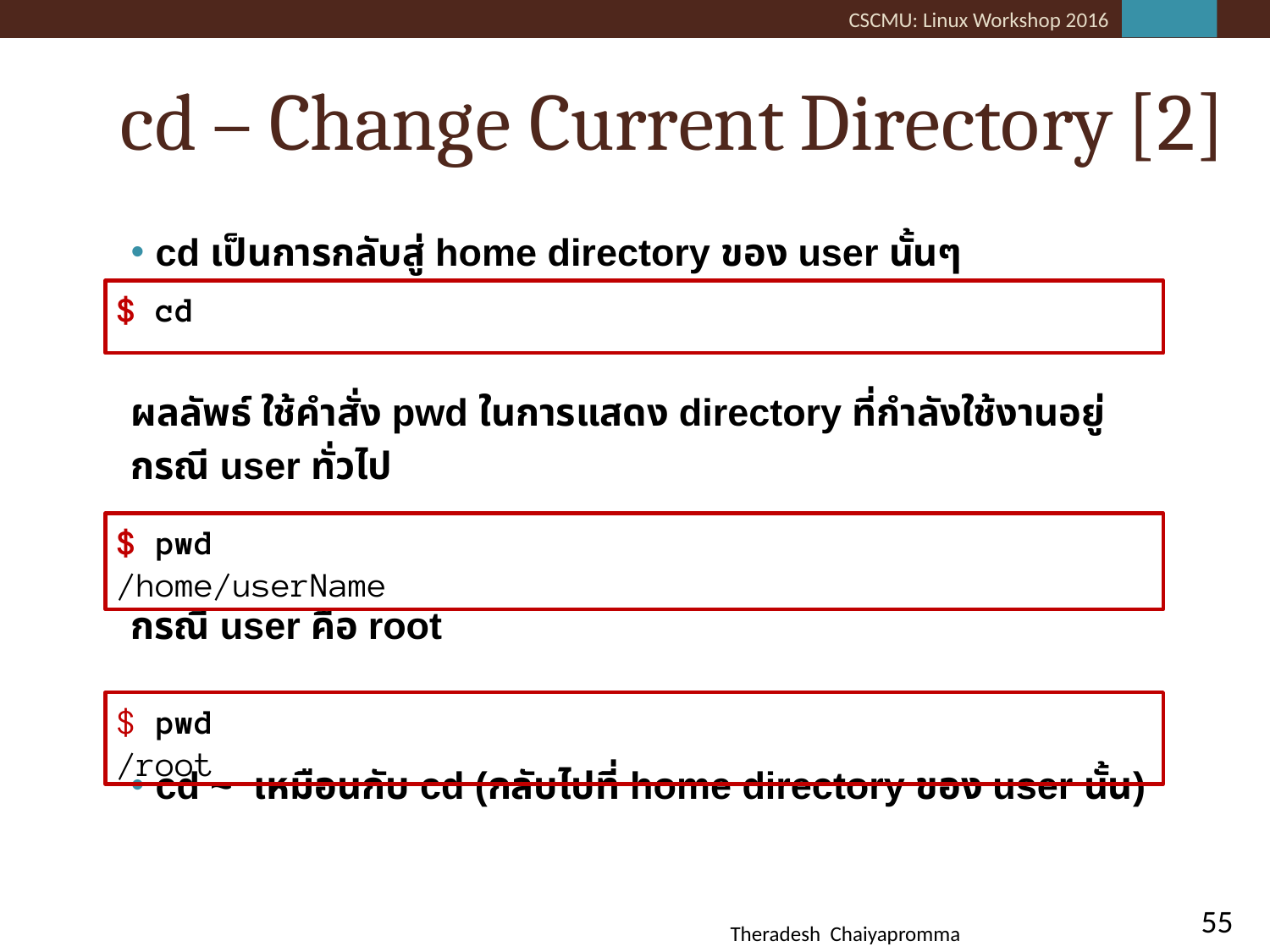

# cd – Change Current Directory [2]
cd เป็นการกลับสู่ home directory ของ user นั้นๆ

ผลลัพธ์ ใช้คำสั่ง pwd ในการแสดง directory ที่กำลังใช้งานอยู่
กรณี user ทั่วไป

กรณี user คือ root

cd ~  เหมือนกับ cd (กลับไปที่ home directory ของ user นั้น)

$ cd
$ pwd
/home/userName
$ pwd
/root
55
Theradesh  Chaiyapromma